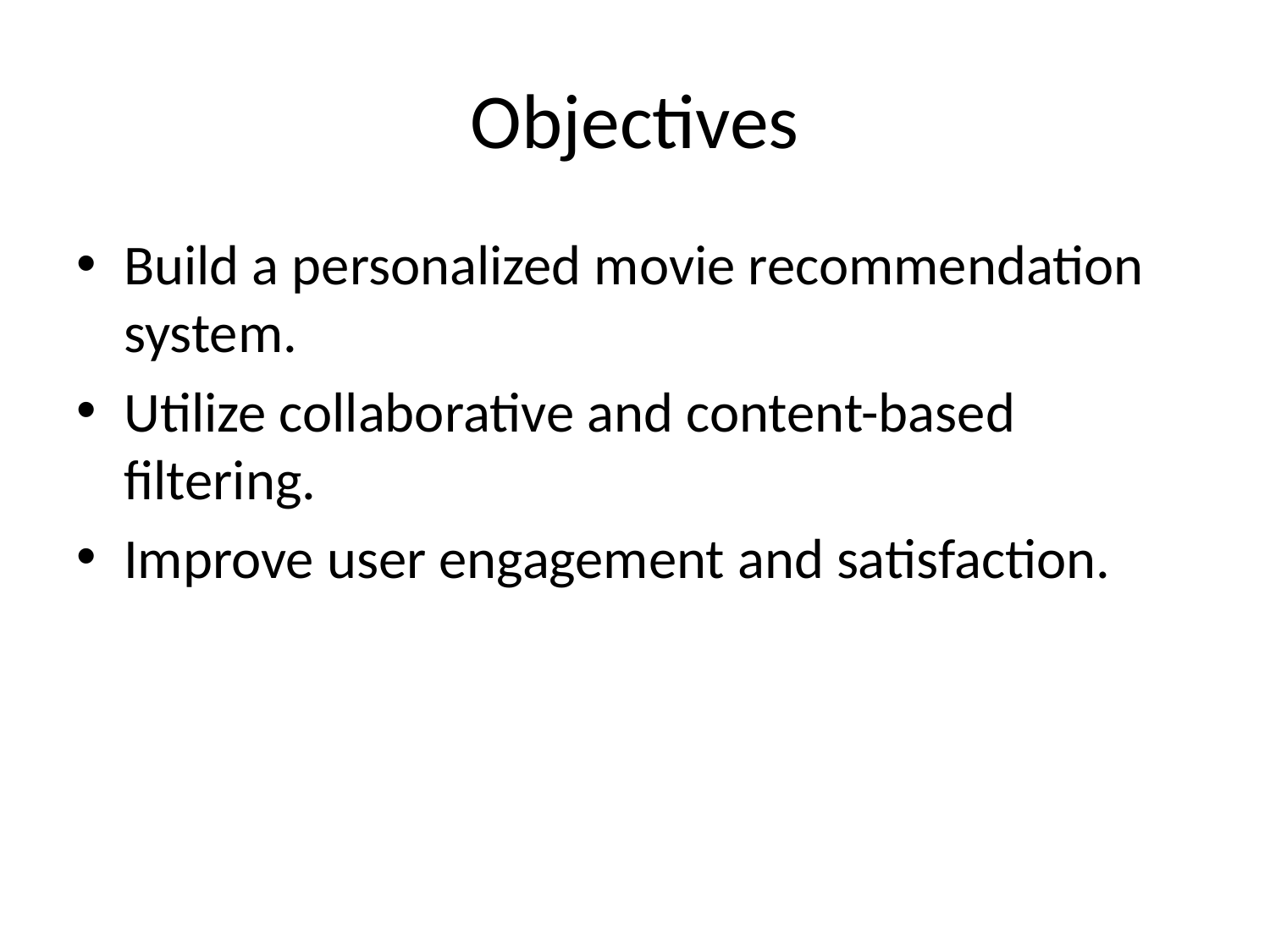

# Objectives
Build a personalized movie recommendation system.
Utilize collaborative and content-based filtering.
Improve user engagement and satisfaction.